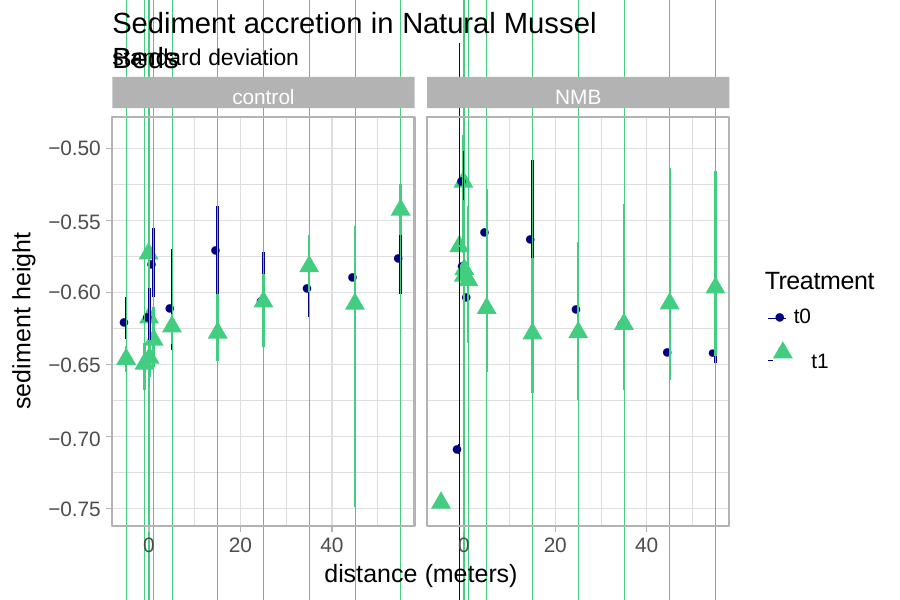

# Sediment accretion in Natural Mussel Beds
standard deviation
control
NMB

−0.50

−0.55

●

●

●

sediment height

●

●

●

●

Treatment
 ● t0
 	  t1

●

●

−0.60
●
●

●

●

●

●

●

●	●

−0.65

−0.70

●

−0.75

0
20
40
0
20
40
distance (meters)
53